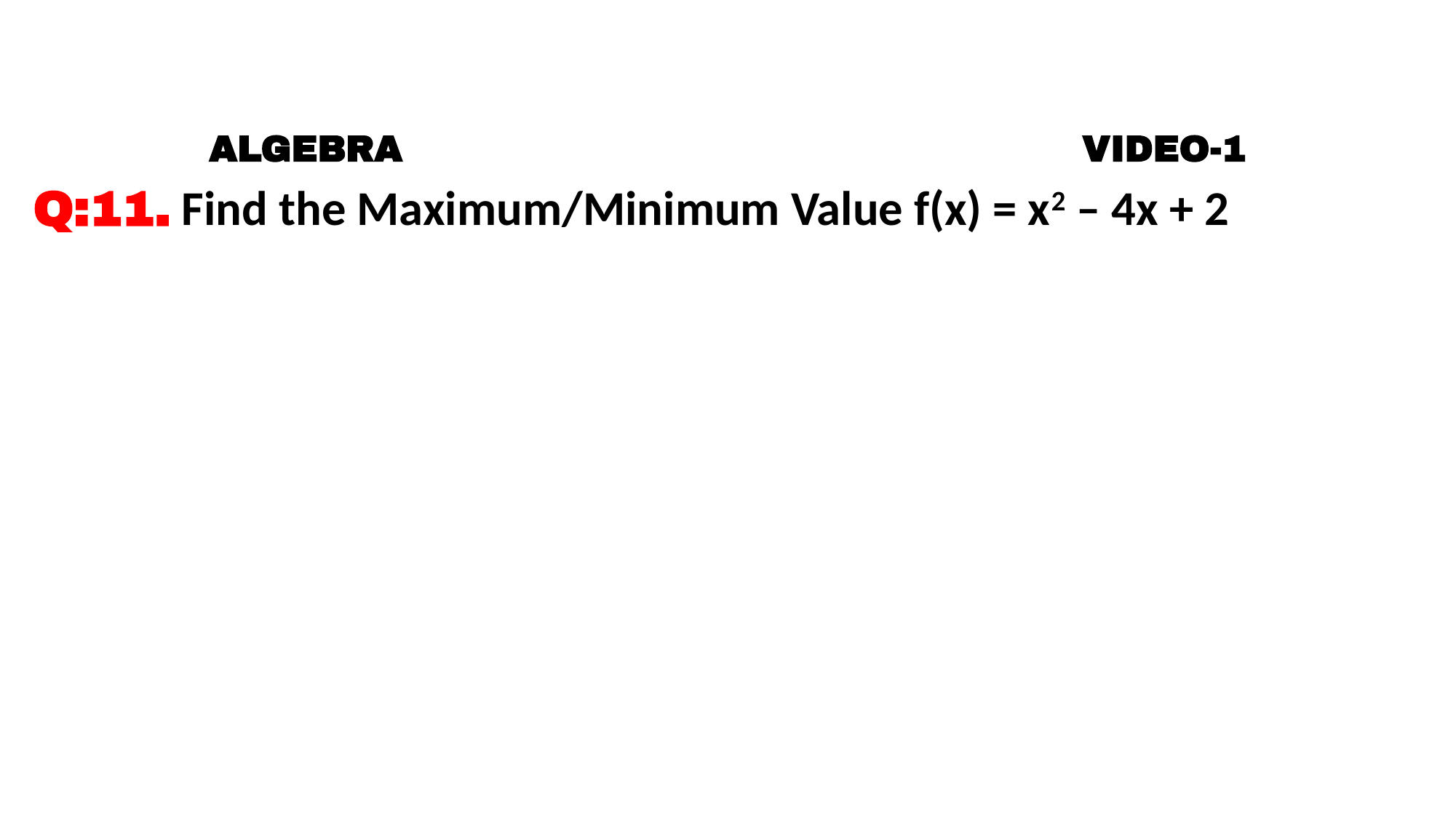

# APTITUDE
ALGEBRA                                         		VIDEO-1
Q:11. Find the Maximum/Minimum Value f(x) = x2 – 4x + 2